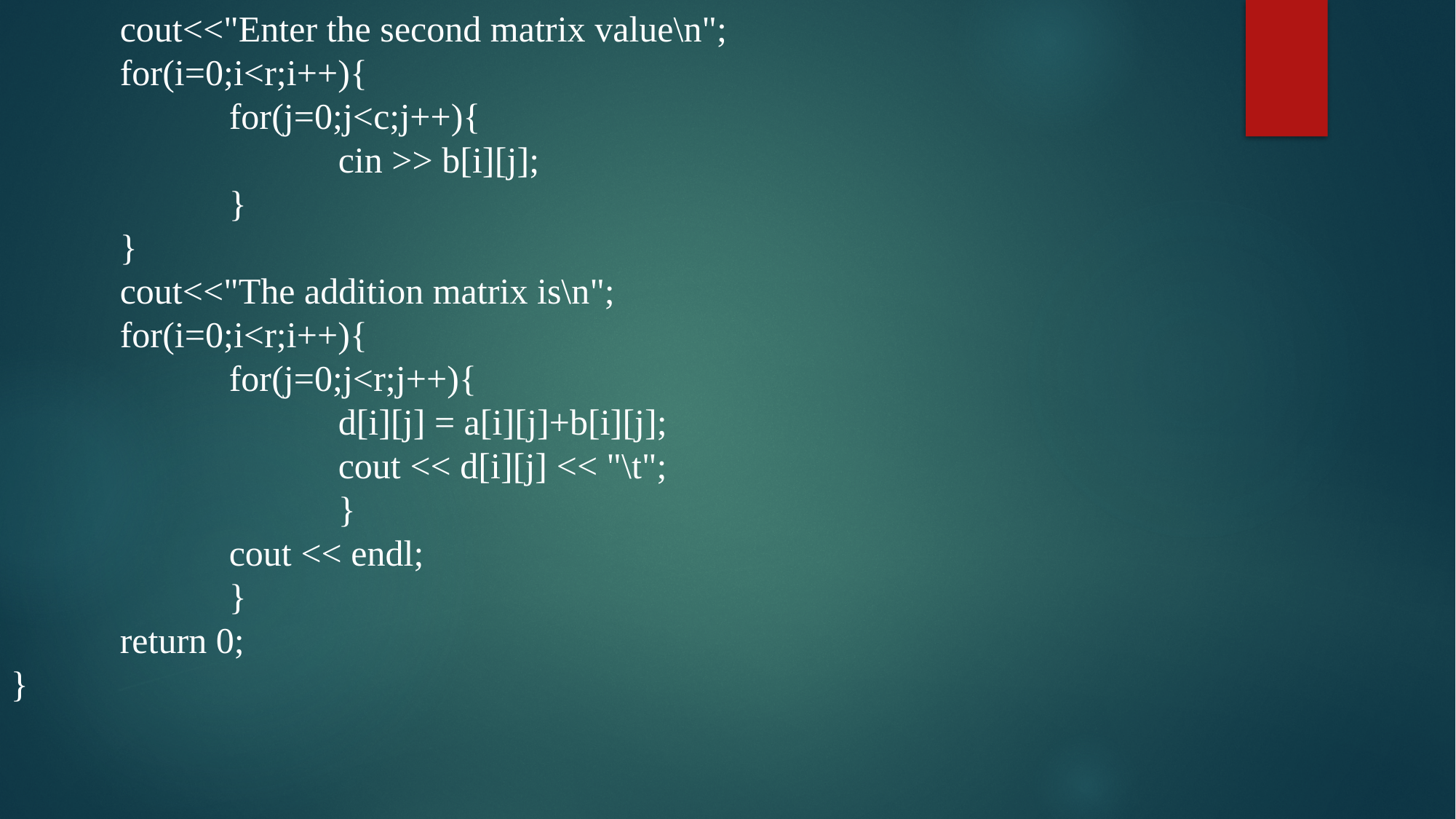

cout<<"Enter the second matrix value\n";
	for(i=0;i<r;i++){
		for(j=0;j<c;j++){
			cin >> b[i][j];
		}
	}
	cout<<"The addition matrix is\n";
	for(i=0;i<r;i++){
		for(j=0;j<r;j++){
			d[i][j] = a[i][j]+b[i][j];
			cout << d[i][j] << "\t";
			}
		cout << endl;
		}
	return 0;
}